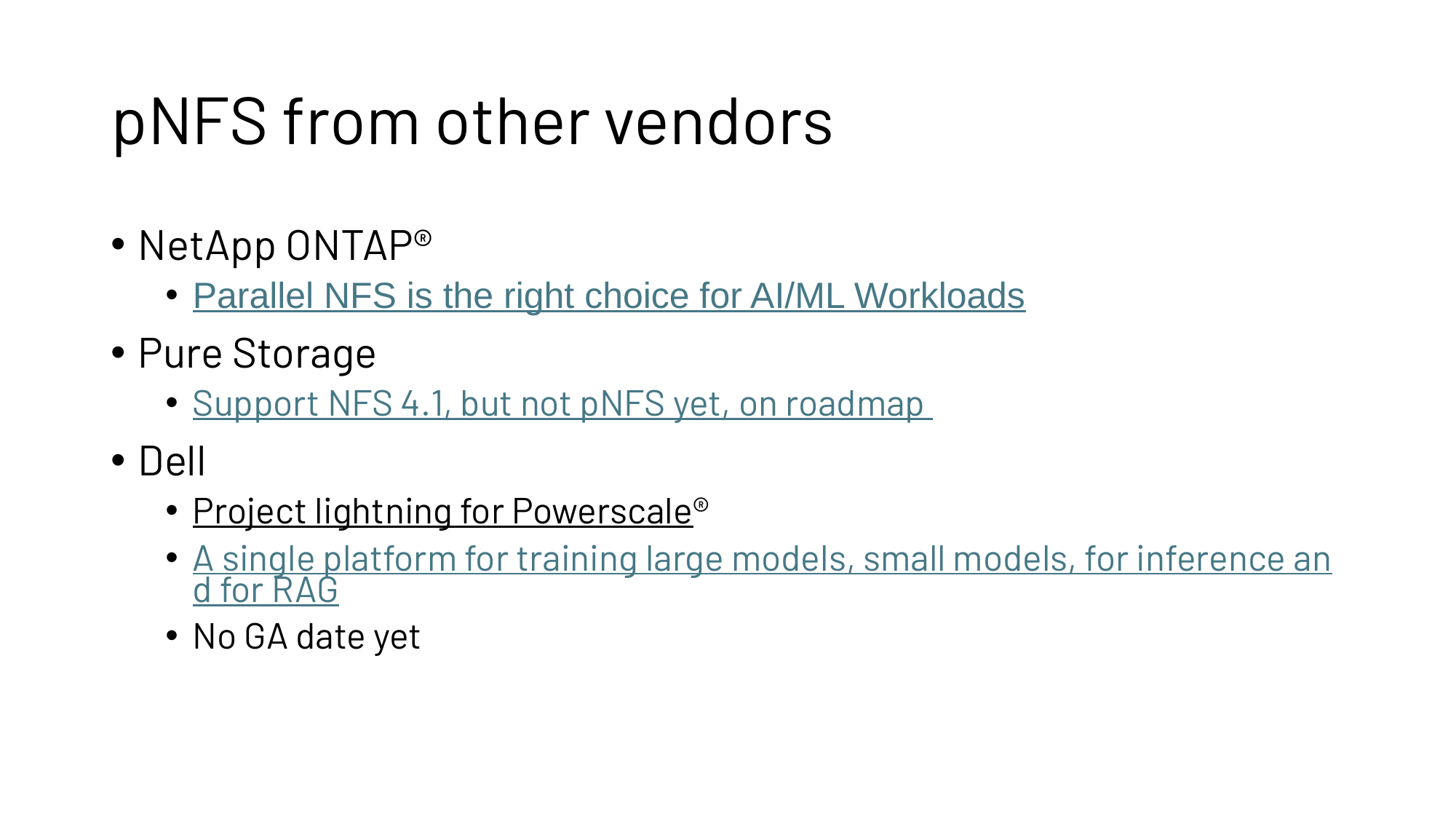

# pNFS from other vendors
NetApp ONTAP®
Parallel NFS is the right choice for AI/ML Workloads
Pure Storage
Support NFS 4.1, but not pNFS yet, on roadmap
Dell
Project lightning for Powerscale®
A single platform for training large models, small models, for inference and for RAG
No GA date yet